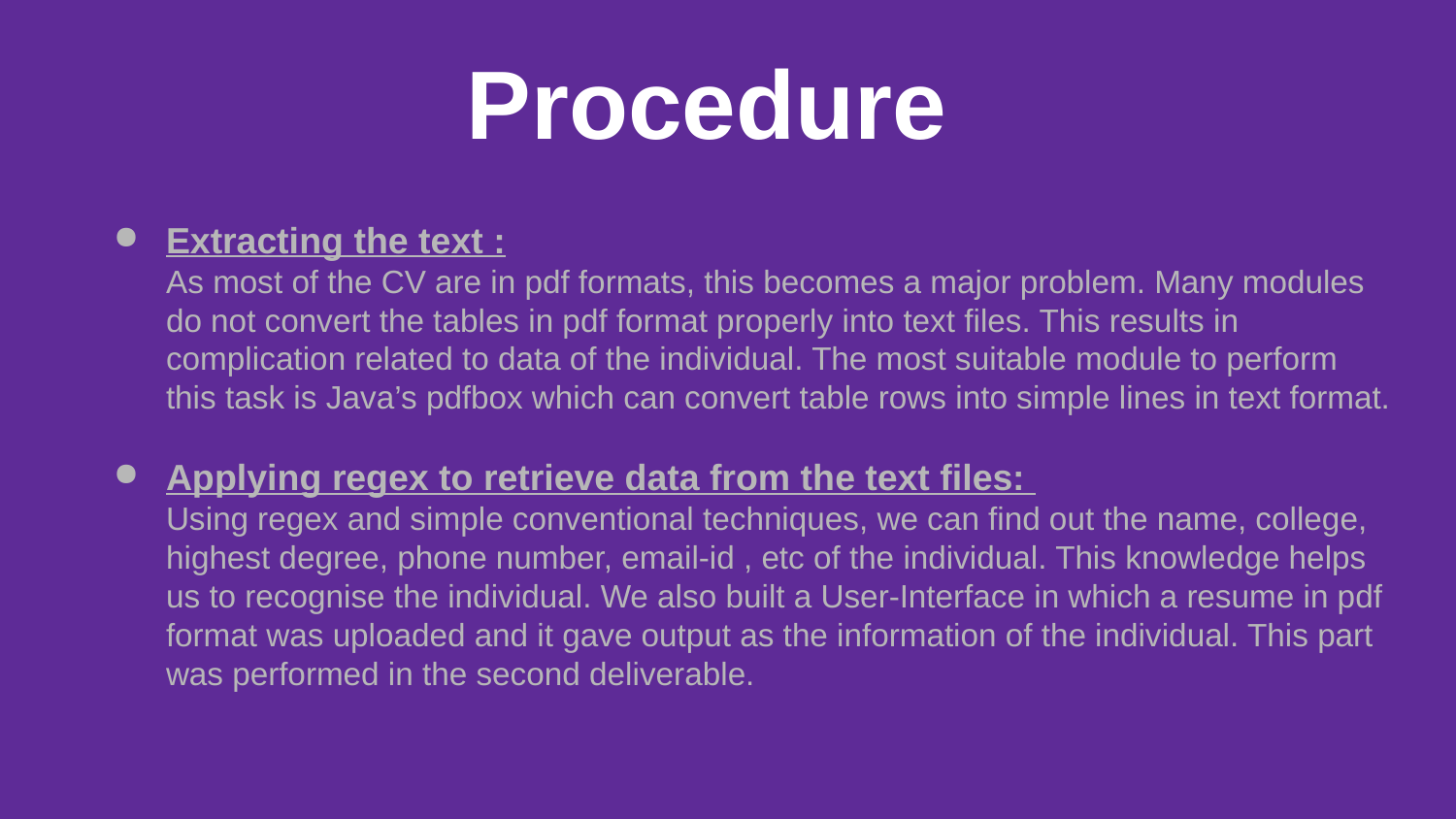

# Procedure
Extracting the text :
As most of the CV are in pdf formats, this becomes a major problem. Many modules do not convert the tables in pdf format properly into text files. This results in complication related to data of the individual. The most suitable module to perform this task is Java’s pdfbox which can convert table rows into simple lines in text format.
Applying regex to retrieve data from the text files:
Using regex and simple conventional techniques, we can find out the name, college, highest degree, phone number, email-id , etc of the individual. This knowledge helps us to recognise the individual. We also built a User-Interface in which a resume in pdf format was uploaded and it gave output as the information of the individual. This part was performed in the second deliverable.